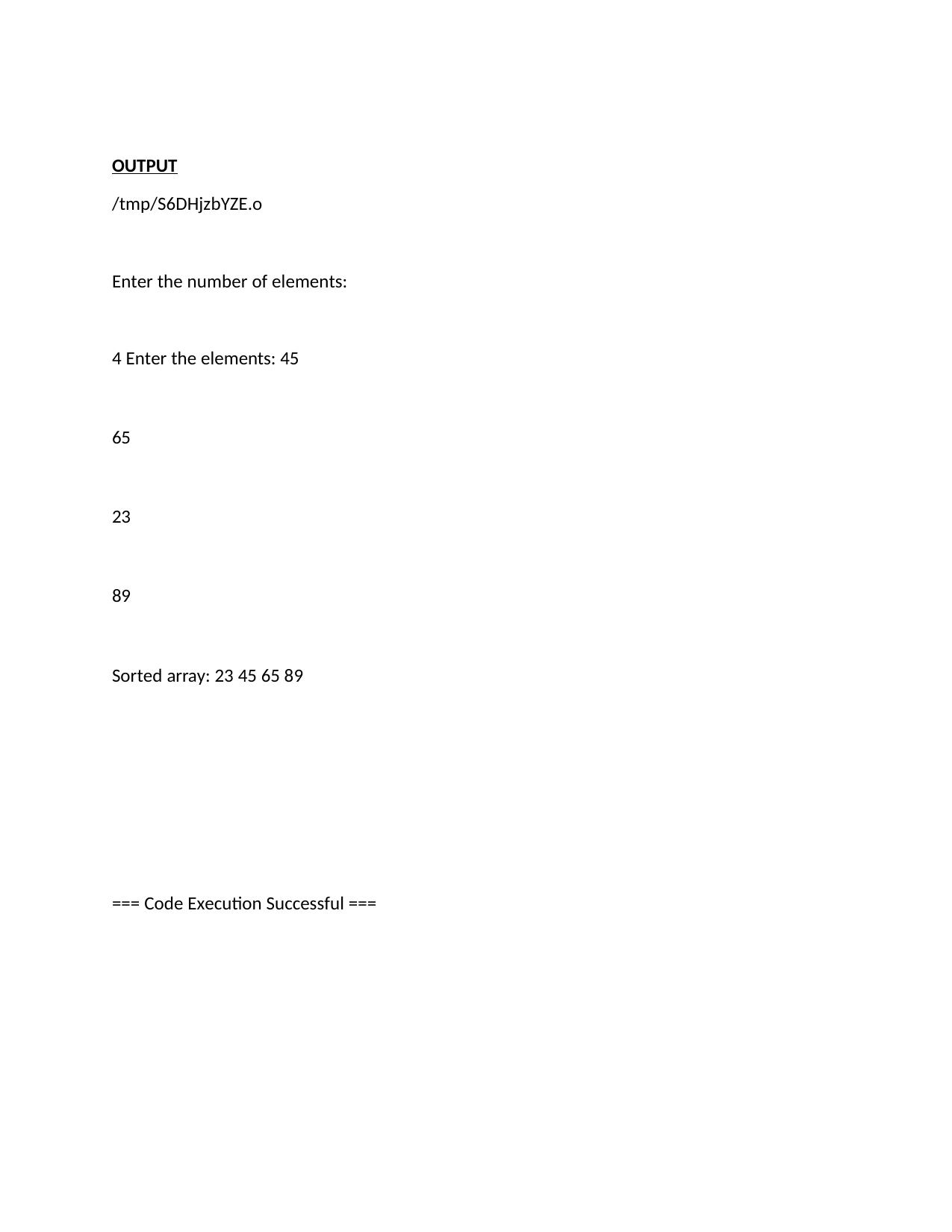

OUTPUT
/tmp/S6DHjzbYZE.o
Enter the number of elements: 4 Enter the elements: 45
65

23

89

Sorted array: 23 45 65 89
=== Code Execution Successful ===